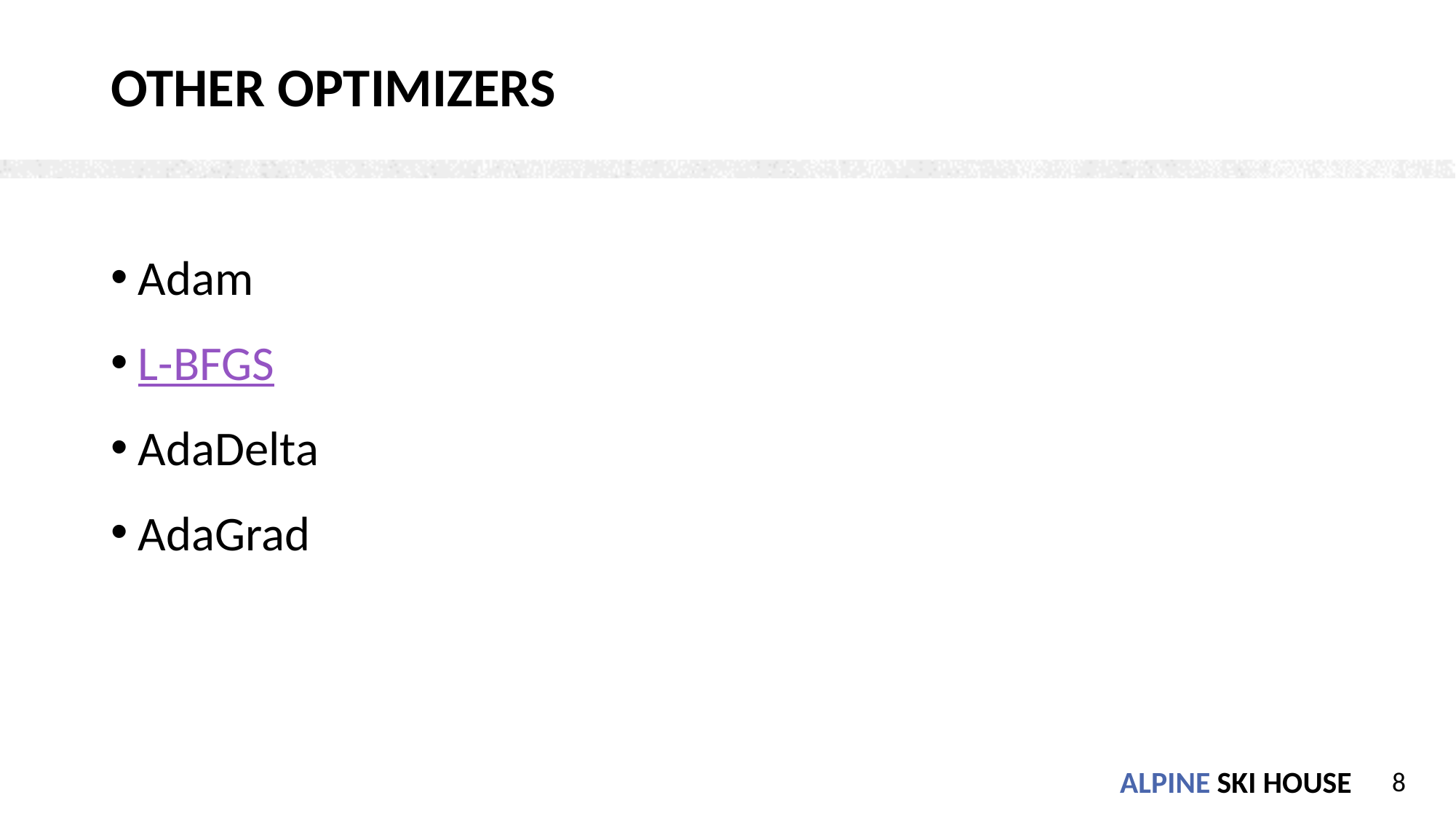

# OTHER OPTIMIZERS
Adam
L-BFGS
AdaDelta
AdaGrad
8